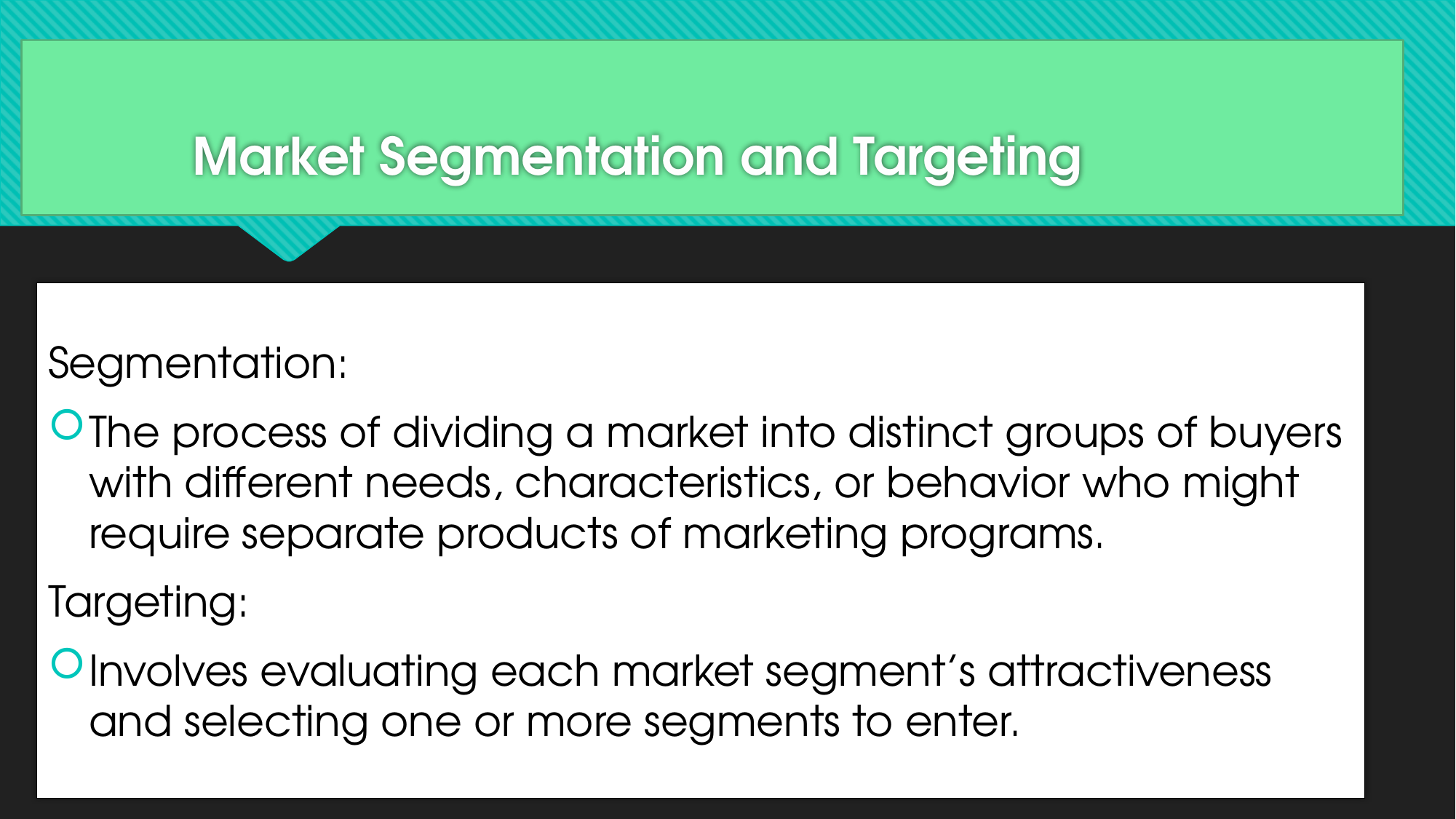

# Market Segmentation and Targeting
Segmentation:
The process of dividing a market into distinct groups of buyers with different needs, characteristics, or behavior who might require separate products of marketing programs.
Targeting:
Involves evaluating each market segment’s attractiveness and selecting one or more segments to enter.